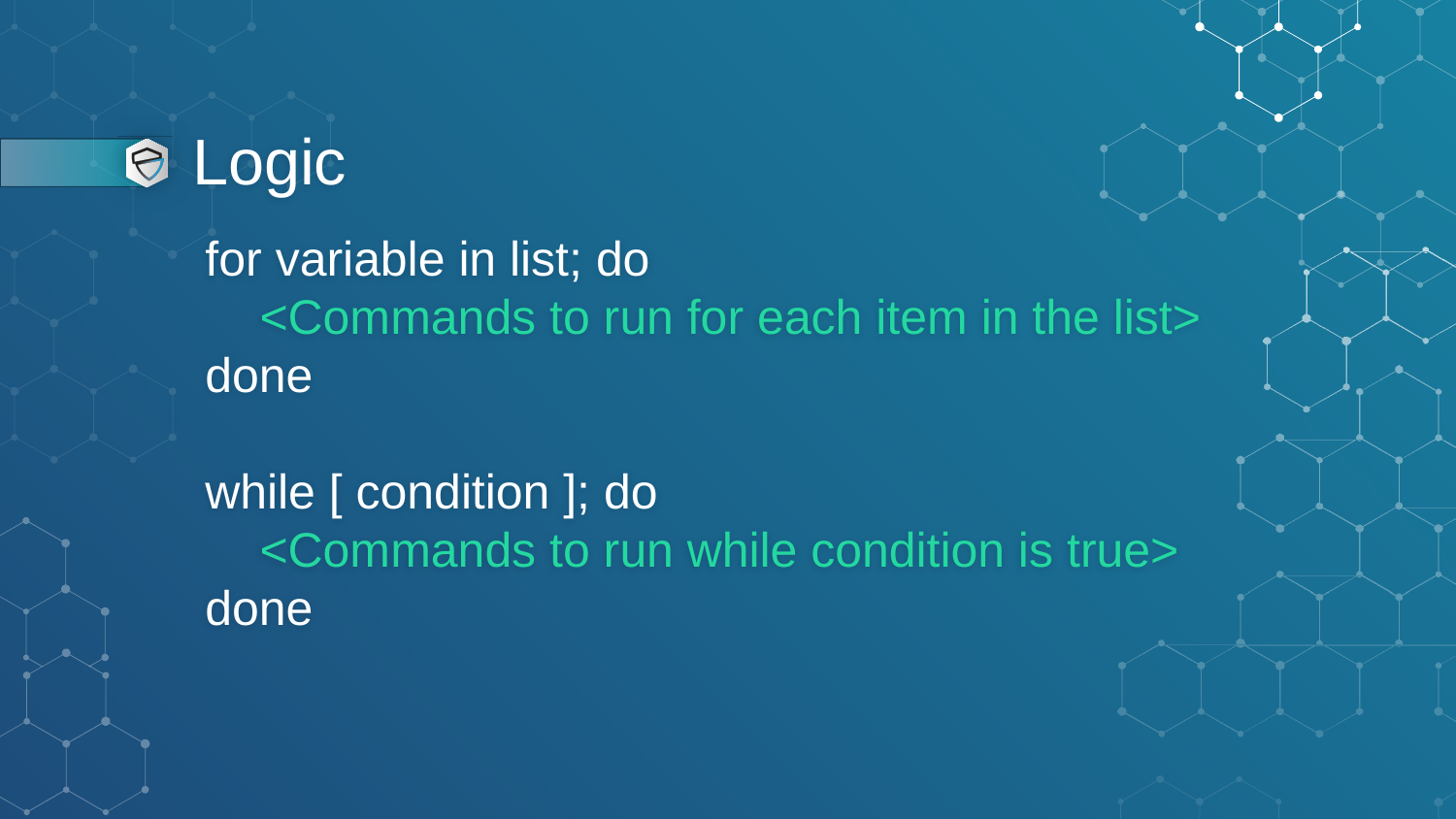

# Logic
for variable in list; do
    <Commands to run for each item in the list>
done

while [ condition ]; do
    <Commands to run while condition is true>
done